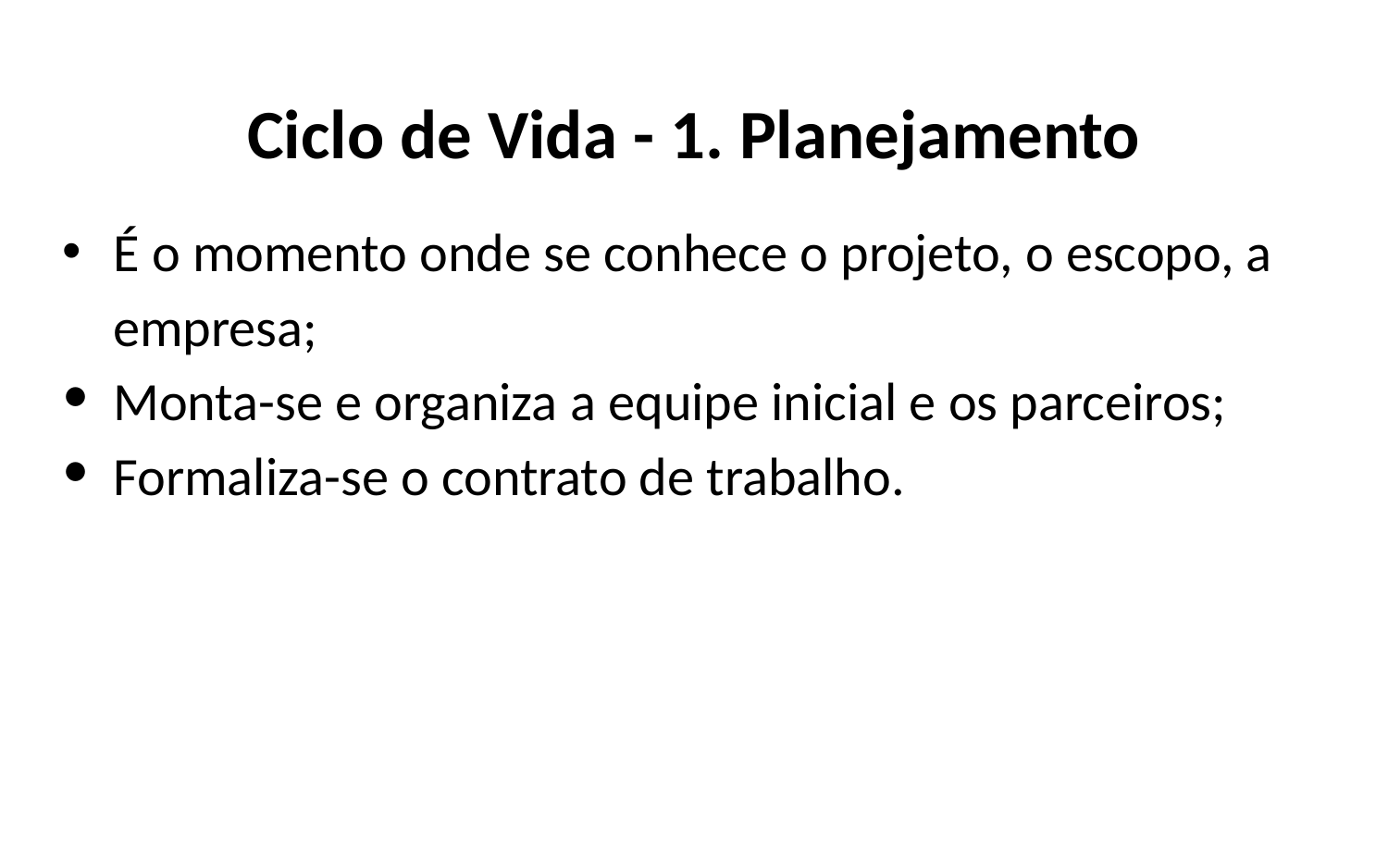

# Ciclo de Vida - 1. Planejamento

É o momento onde se conhece o projeto, o escopo, a empresa;
Monta-se e organiza a equipe inicial e os parceiros;
Formaliza-se o contrato de trabalho.